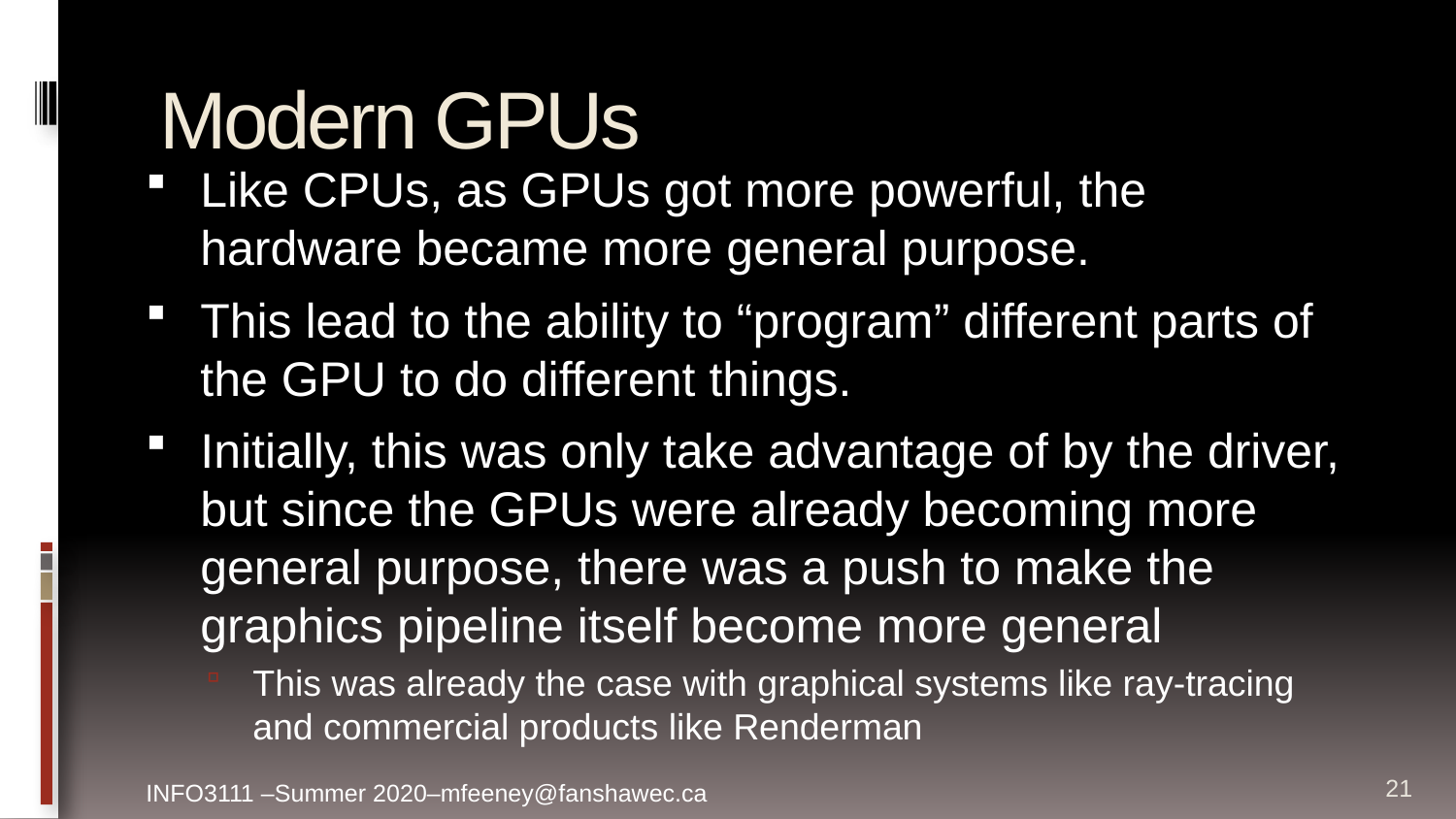

# Modern GPUs
Like CPUs, as GPUs got more powerful, the hardware became more general purpose.
This lead to the ability to “program” different parts of the GPU to do different things.
Initially, this was only take advantage of by the driver, but since the GPUs were already becoming more general purpose, there was a push to make the graphics pipeline itself become more general
This was already the case with graphical systems like ray-tracing and commercial products like Renderman
21